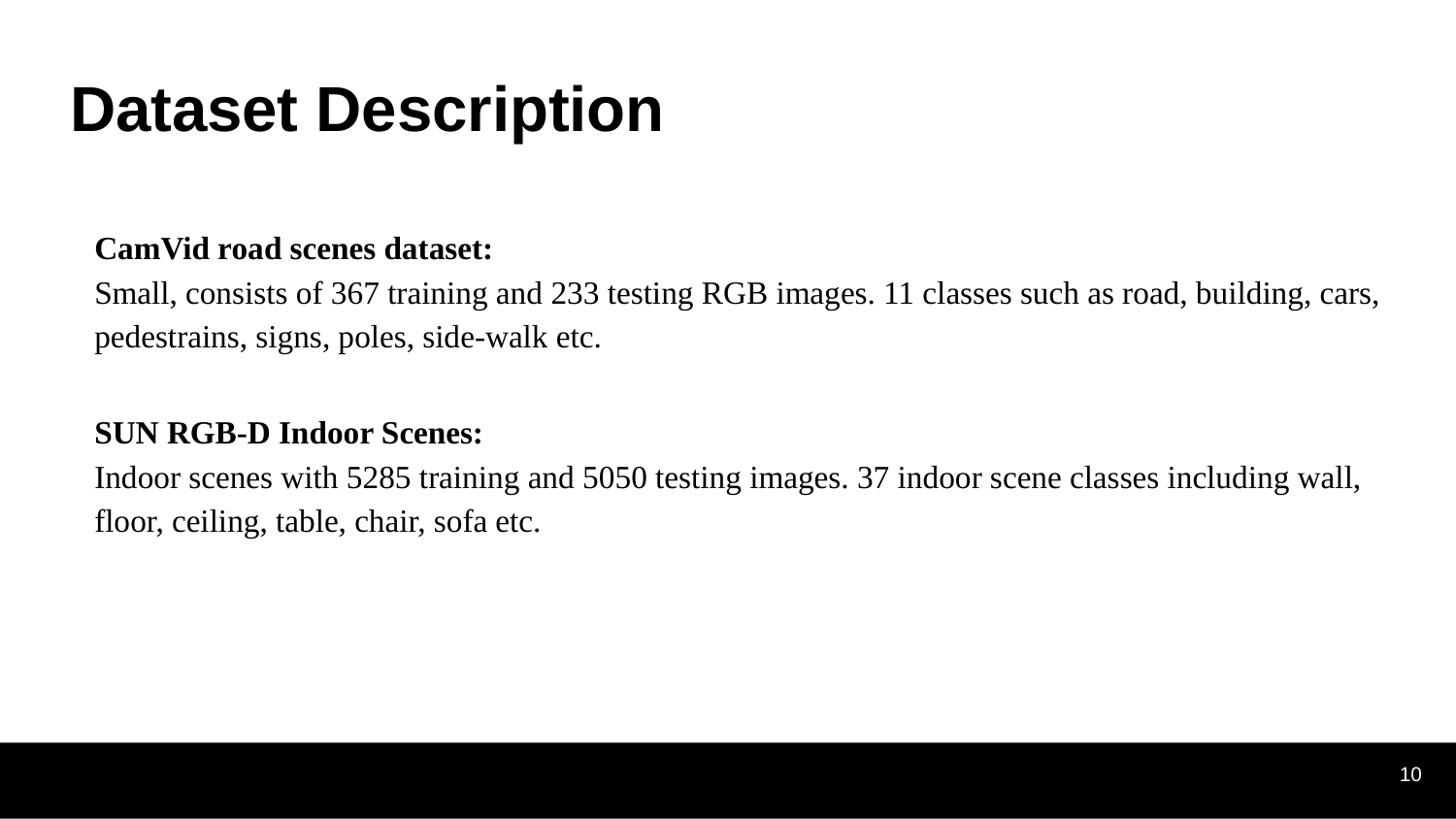

# Dataset Description
CamVid road scenes dataset:
Small, consists of 367 training and 233 testing RGB images. 11 classes such as road, building, cars, pedestrains, signs, poles, side-walk etc.

SUN RGB-D Indoor Scenes:
Indoor scenes with 5285 training and 5050 testing images. 37 indoor scene classes including wall, floor, ceiling, table, chair, sofa etc.

10